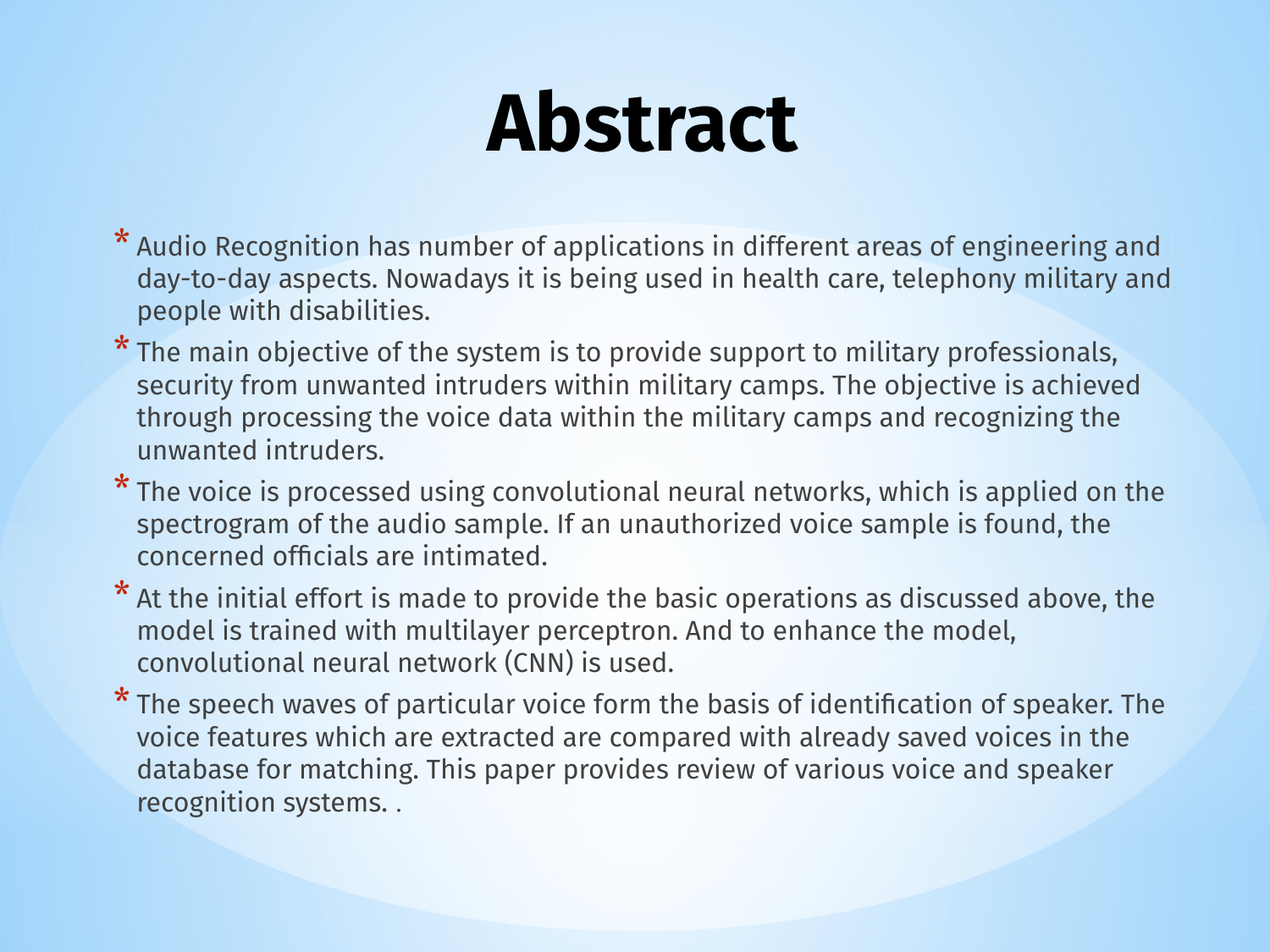

# Abstract
Audio Recognition has number of applications in different areas of engineering and day-to-day aspects. Nowadays it is being used in health care, telephony military and people with disabilities.
The main objective of the system is to provide support to military professionals, security from unwanted intruders within military camps. The objective is achieved through processing the voice data within the military camps and recognizing the unwanted intruders.
The voice is processed using convolutional neural networks, which is applied on the spectrogram of the audio sample. If an unauthorized voice sample is found, the concerned officials are intimated.
At the initial effort is made to provide the basic operations as discussed above, the model is trained with multilayer perceptron. And to enhance the model, convolutional neural network (CNN) is used.
The speech waves of particular voice form the basis of identification of speaker. The voice features which are extracted are compared with already saved voices in the database for matching. This paper provides review of various voice and speaker recognition systems. .